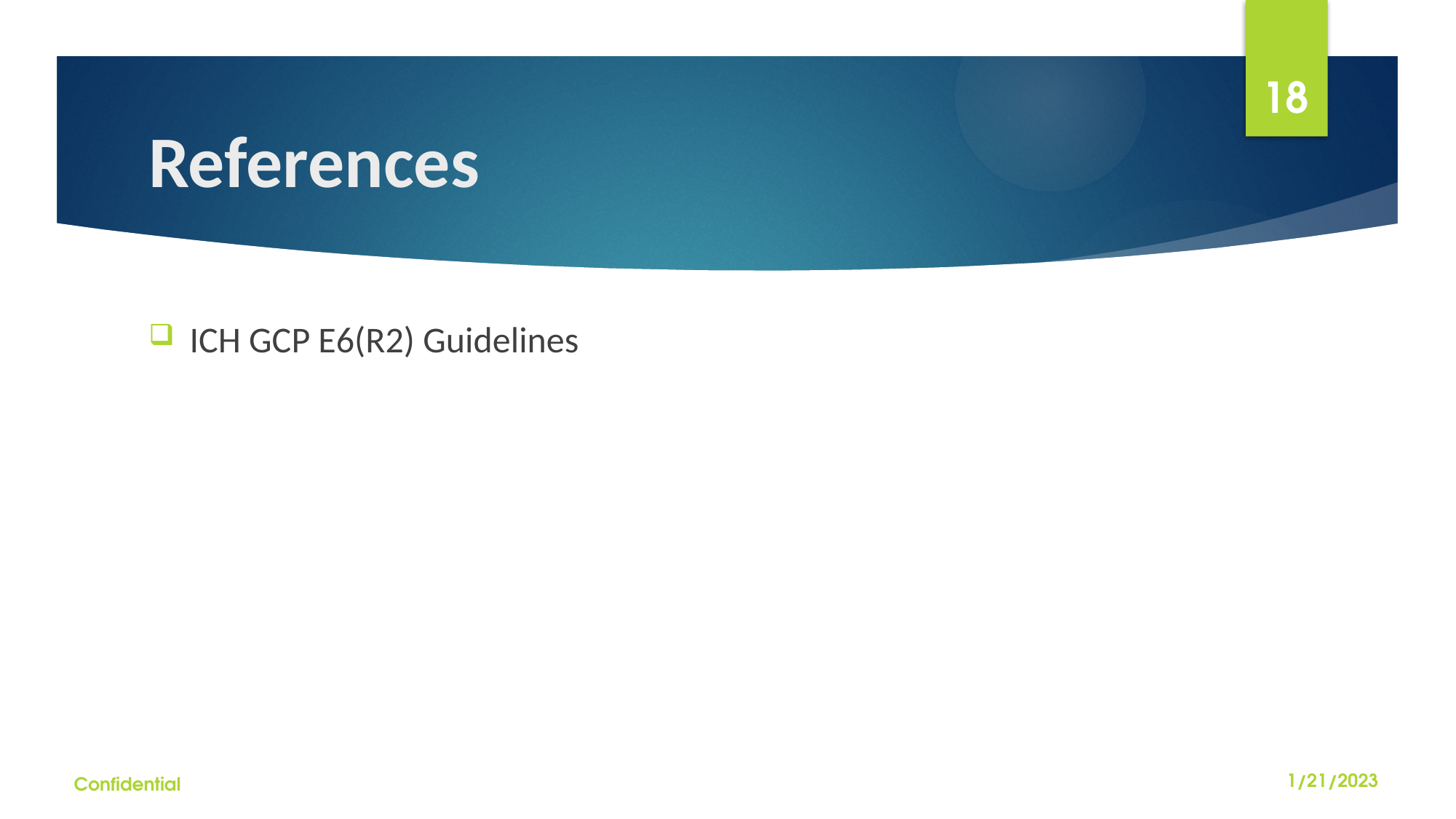

18
# References
ICH GCP E6(R2) Guidelines
Confidential
1/21/2023